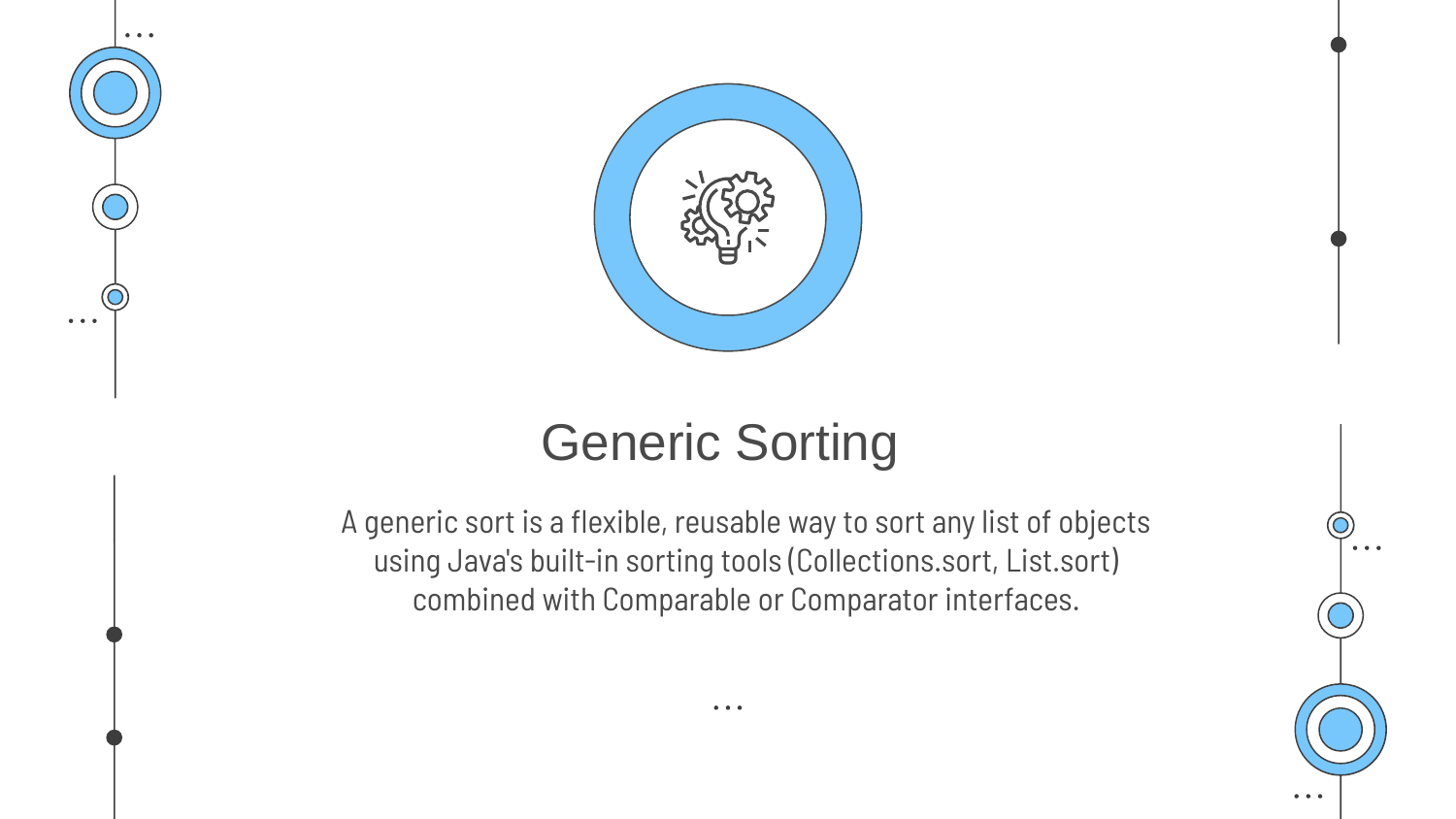

# Generic Sorting
A generic sort is a flexible, reusable way to sort any list of objects using Java's built-in sorting tools (Collections.sort, List.sort) combined with Comparable or Comparator interfaces.